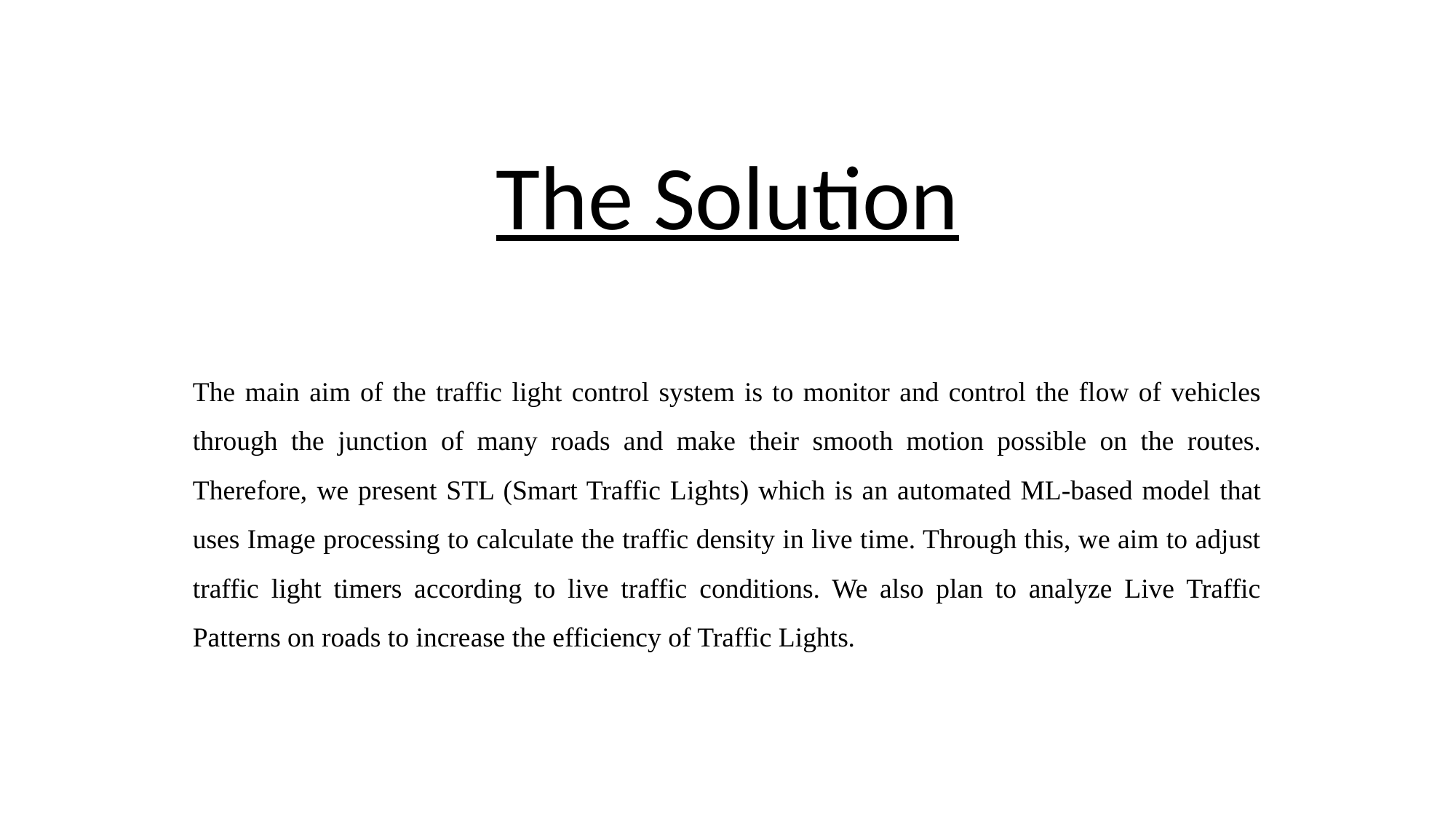

# The Solution
The main aim of the traffic light control system is to monitor and control the flow of vehicles through the junction of many roads and make their smooth motion possible on the routes. Therefore, we present STL (Smart Traffic Lights) which is an automated ML-based model that uses Image processing to calculate the traffic density in live time. Through this, we aim to adjust traffic light timers according to live traffic conditions. We also plan to analyze Live Traffic Patterns on roads to increase the efficiency of Traffic Lights.